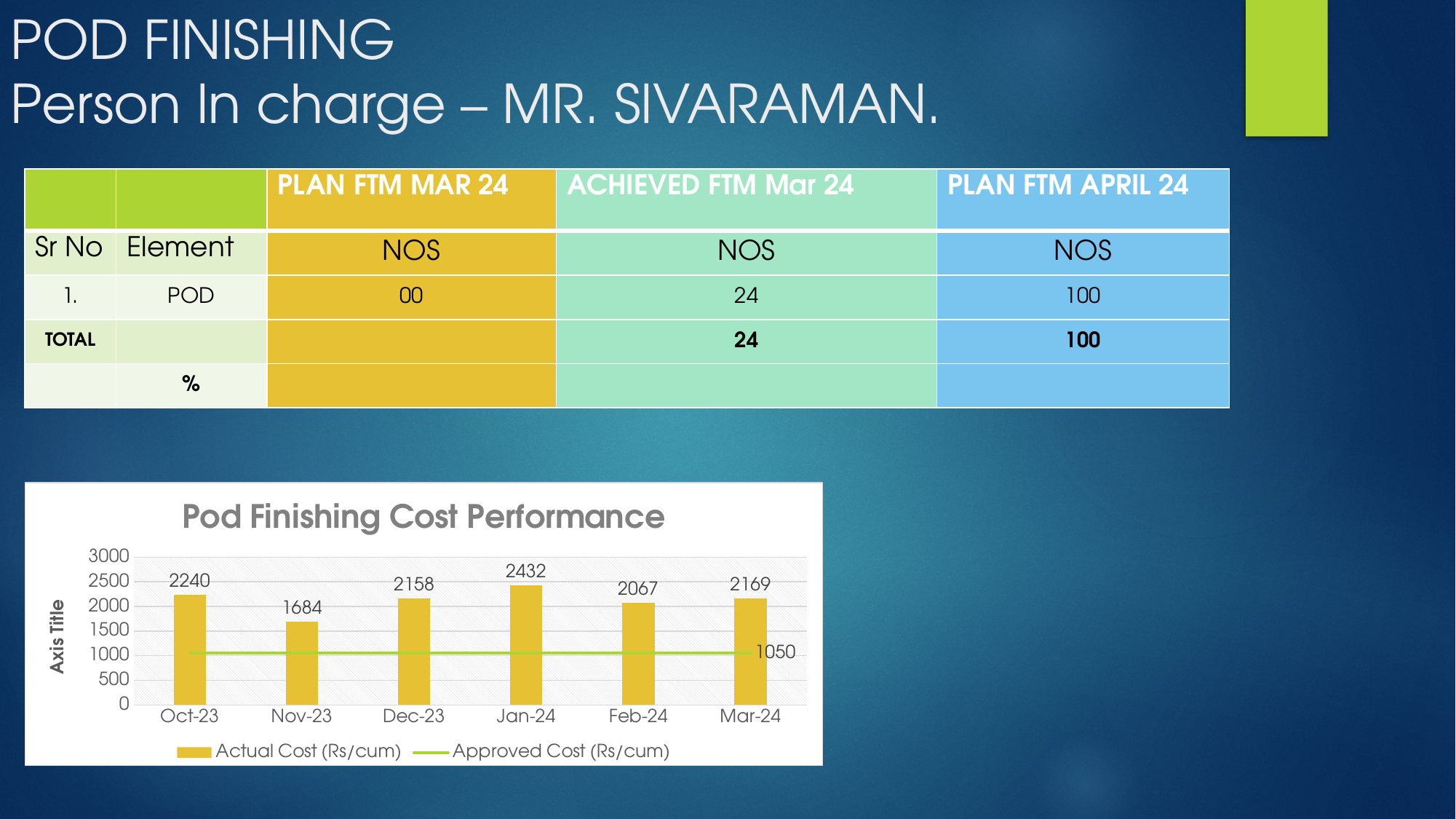

POD FINISHING
Person In charge – MR. SIVARAMAN.
|  |  | PLAN FTM MAR 24 | ACHIEVED FTM Mar 24 | PLAN FTM APRIL 24 |
| --- | --- | --- | --- | --- |
| Sr No | Element | NOS | NOS | NOS |
| 1. | POD | 00 | 24 | 100 |
| TOTAL |  |  | 24 | 100 |
|  | % |  |  |  |

### Chart: Pod Finishing Cost Performance

| Category | Actual Cost (Rs/cum) | Approved Cost (Rs/cum) |
|---|---|---|
| 45200 | 2239.729988296095 | 1050.0 |
| 45231 | 1683.5430773643182 | 1050.0 |
| 45261 | 2158.2336306019934 | 1050.0 |
| 45292 | 2432.212834695618 | 1050.0 |
| 45323 | 2067.3323092677924 | 1050.0 |
| 45352 | 2168.596128297303 | 1050.0 |